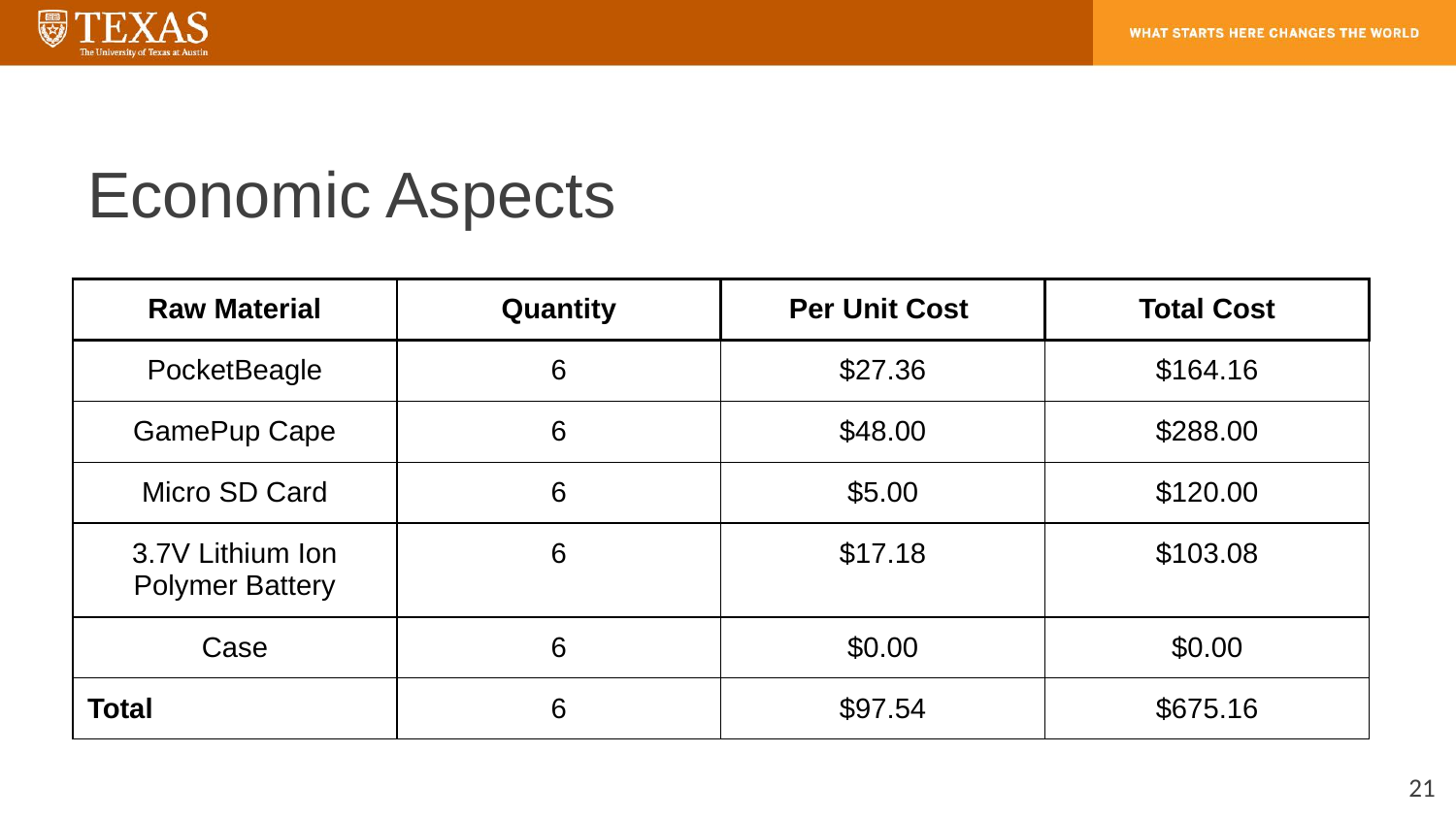

# Economic Aspects
| Raw Material | Quantity | Per Unit Cost | Total Cost |
| --- | --- | --- | --- |
| PocketBeagle | 6 | $27.36 | $164.16 |
| GamePup Cape | 6 | $48.00 | $288.00 |
| Micro SD Card | 6 | $5.00 | $120.00 |
| 3.7V Lithium Ion Polymer Battery | 6 | $17.18 | $103.08 |
| Case | 6 | $0.00 | $0.00 |
| Total | 6 | $97.54 | $675.16 |
21